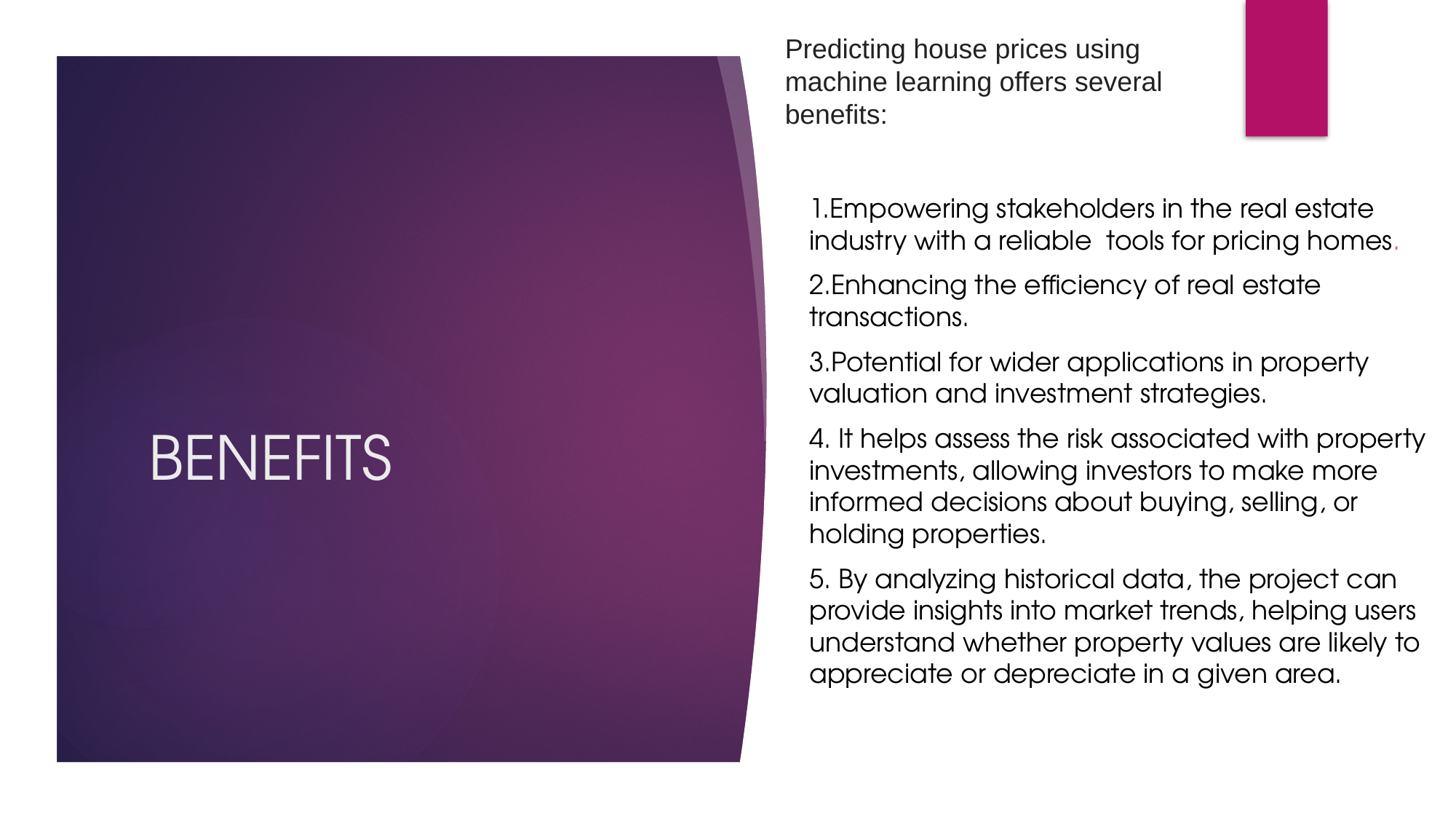

Predicting house prices using machine learning offers several benefits:

1.Empowering stakeholders in the real estate industry with a reliable  tools for pricing homes.
2.Enhancing the efficiency of real estate transactions.
3.Potential for wider applications in property valuation and investment strategies.
4. It helps assess the risk associated with property investments, allowing investors to make more informed decisions about buying, selling, or holding properties.
5. By analyzing historical data, the project can provide insights into market trends, helping users understand whether property values are likely to appreciate or depreciate in a given area.

# BENEFITS